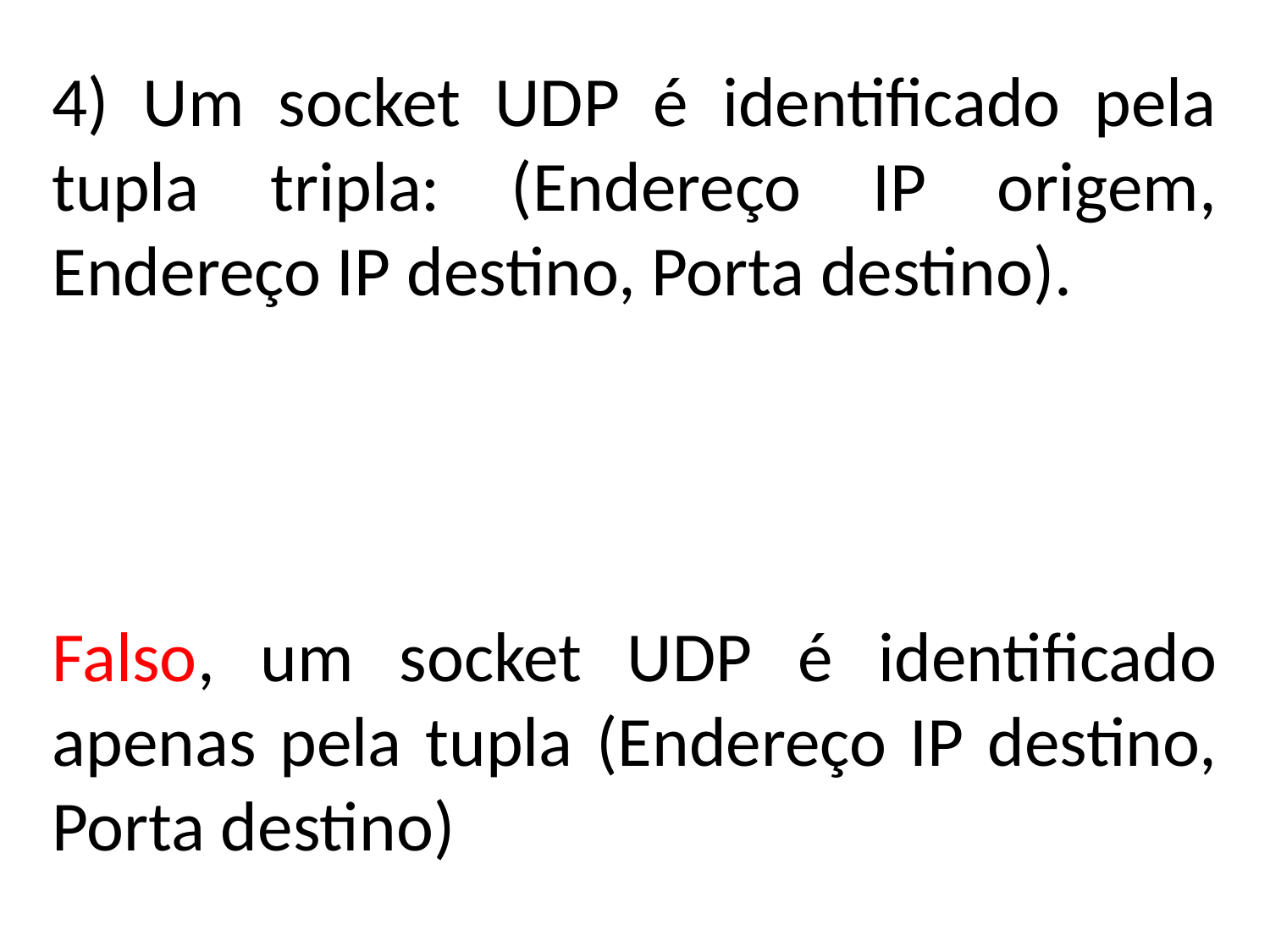

4) Um socket UDP é identificado pela tupla tripla: (Endereço IP origem, Endereço IP destino, Porta destino).

Falso, um socket UDP é identificado apenas pela tupla (Endereço IP destino, Porta destino)